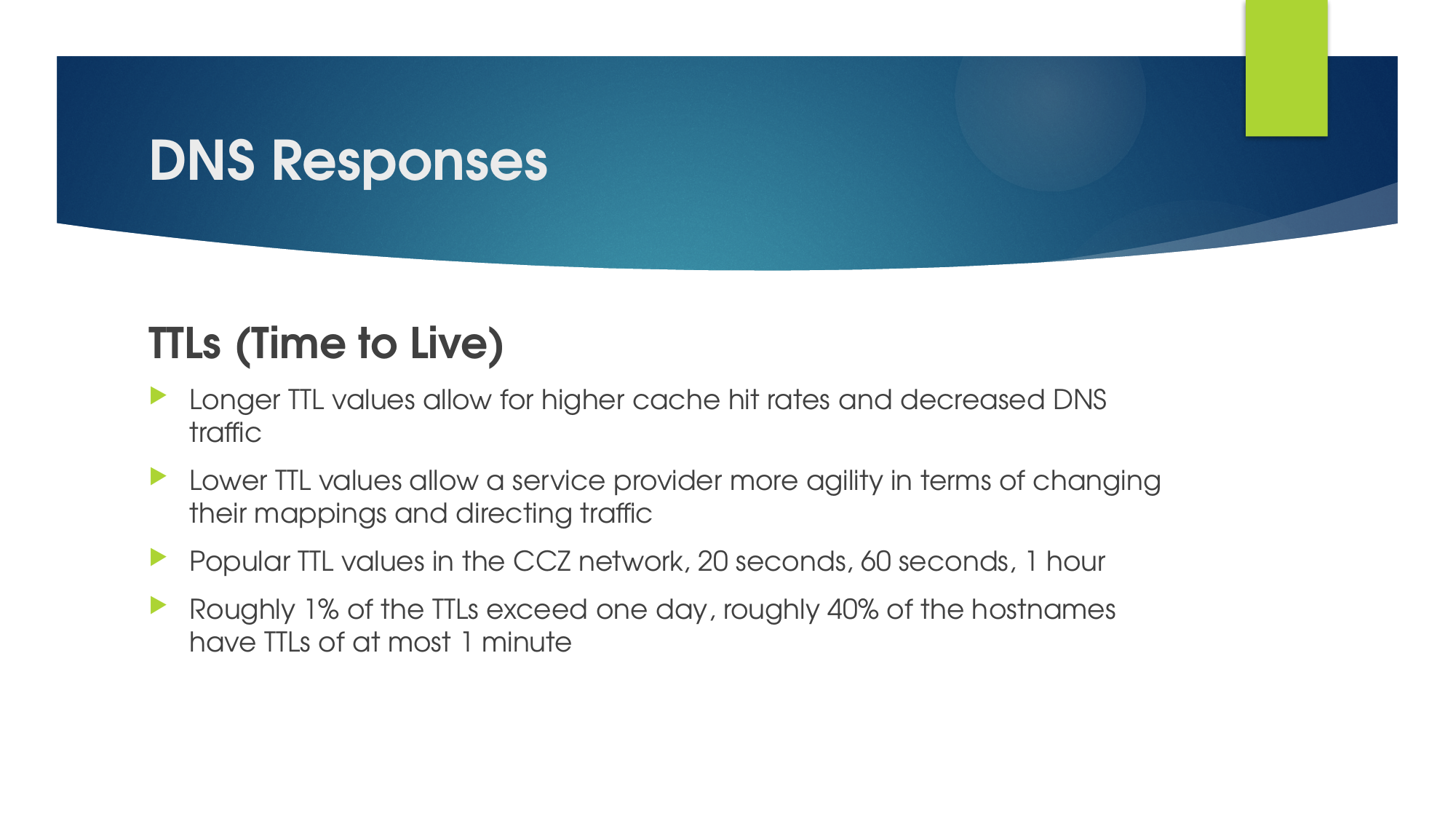

# DNS Responses
TTLs (Time to Live)
Longer TTL values allow for higher cache hit rates and decreased DNS traffic
Lower TTL values allow a service provider more agility in terms of changing their mappings and directing traffic
Popular TTL values in the CCZ network, 20 seconds, 60 seconds, 1 hour
Roughly 1% of the TTLs exceed one day, roughly 40% of the hostnames have TTLs of at most 1 minute